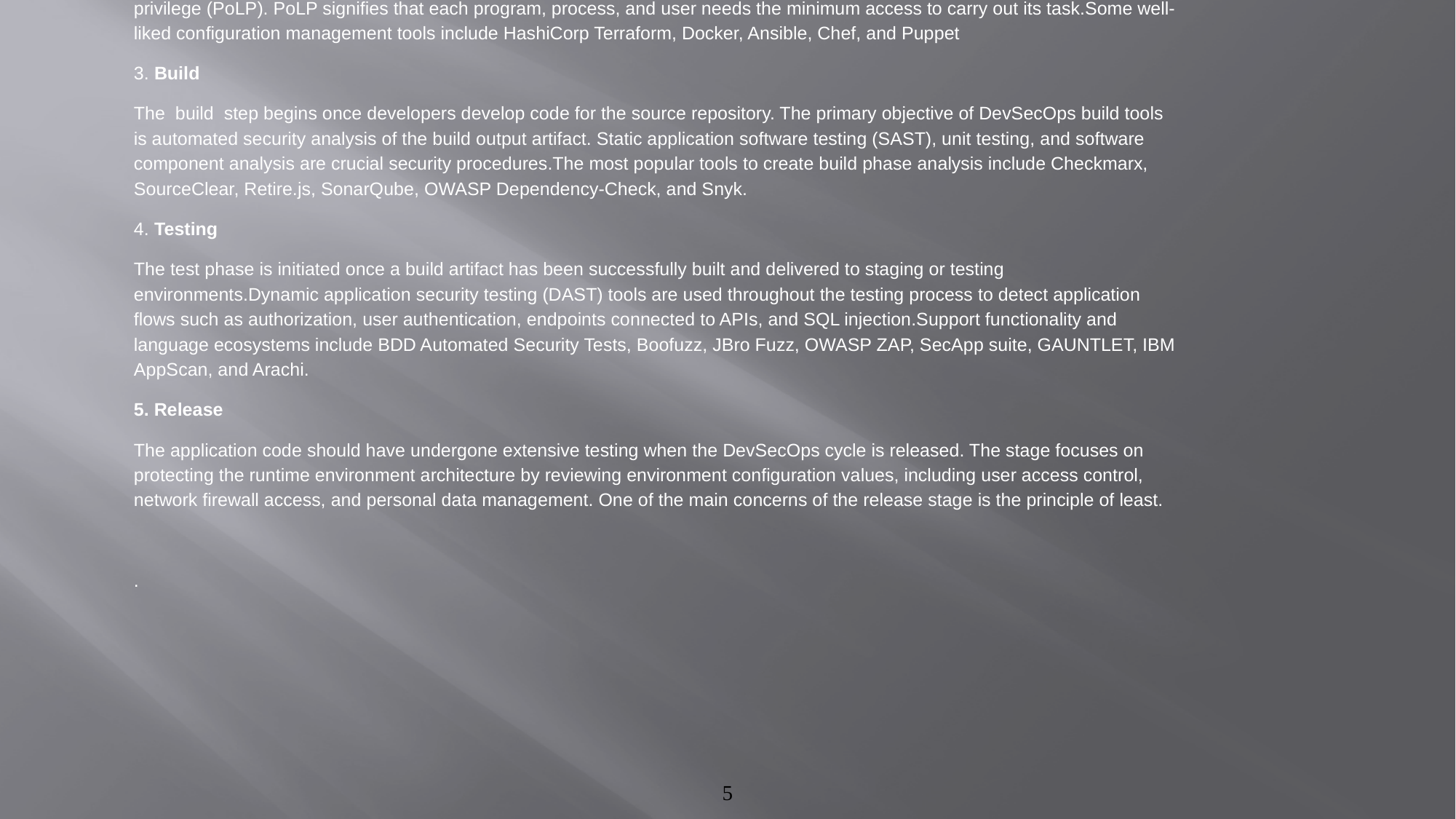

privilege (PoLP). PoLP signifies that each program, process, and user needs the minimum access to carry out its task.Some well-liked configuration management tools include HashiCorp Terraform, Docker, Ansible, Chef, and Puppet
3. Build
The  build  step begins once developers develop code for the source repository. The primary objective of DevSecOps build tools is automated security analysis of the build output artifact. Static application software testing (SAST), unit testing, and software component analysis are crucial security procedures.The most popular tools to create build phase analysis include Checkmarx, SourceClear, Retire.js, SonarQube, OWASP Dependency-Check, and Snyk.
4. Testing
The test phase is initiated once a build artifact has been successfully built and delivered to staging or testing environments.Dynamic application security testing (DAST) tools are used throughout the testing process to detect application flows such as authorization, user authentication, endpoints connected to APIs, and SQL injection.Support functionality and language ecosystems include BDD Automated Security Tests, Boofuzz, JBro Fuzz, OWASP ZAP, SecApp suite, GAUNTLET, IBM AppScan, and Arachi.
5. Release
The application code should have undergone extensive testing when the DevSecOps cycle is released. The stage focuses on protecting the runtime environment architecture by reviewing environment configuration values, including user access control, network firewall access, and personal data management. One of the main concerns of the release stage is the principle of least.

.

5